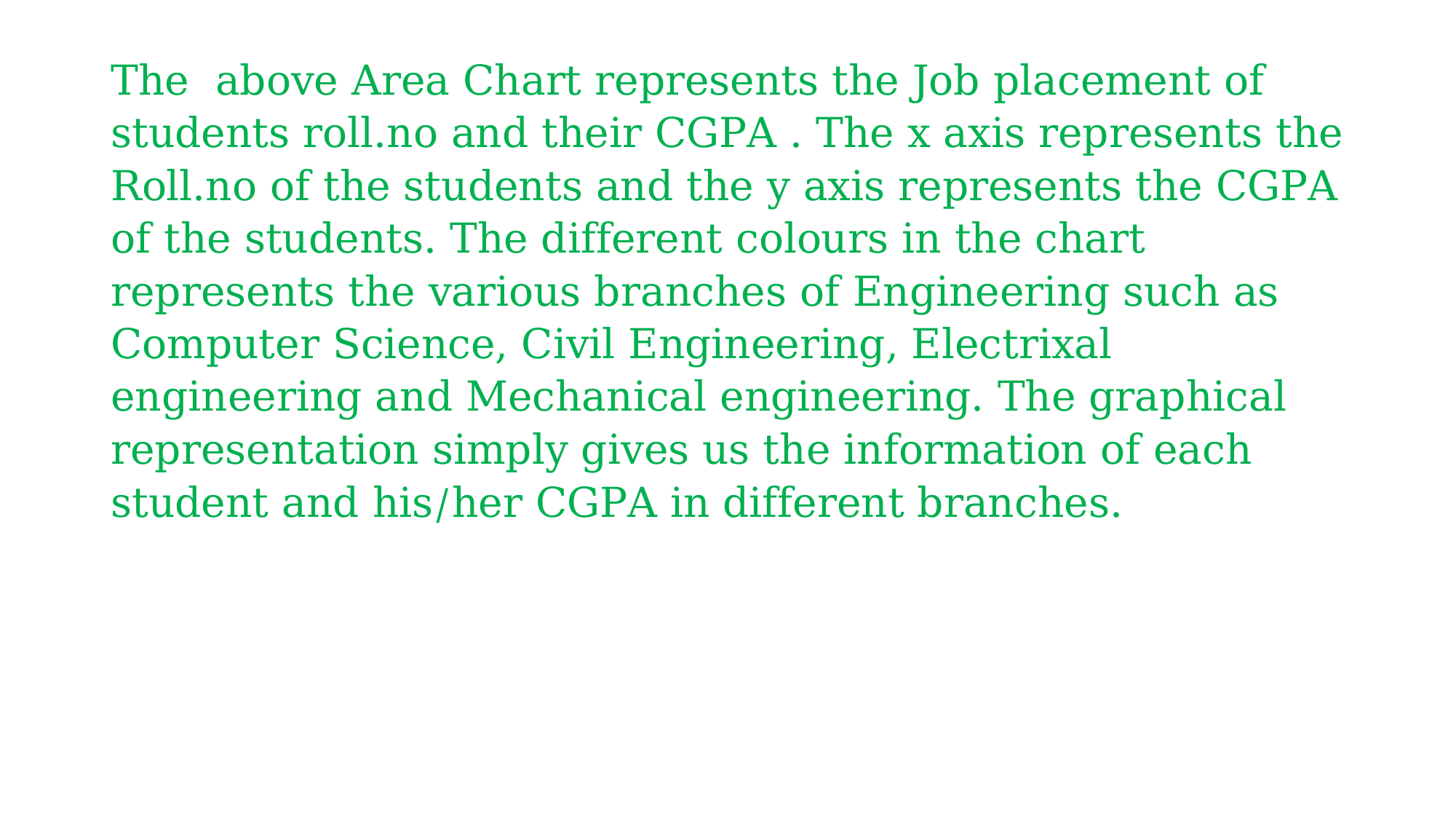

# The  above Area Chart represents the Job placement of students roll.no and their CGPA . The x axis represents the Roll.no of the students and the y axis represents the CGPA of the students. The different colours in the chart represents the various branches of Engineering such as Computer Science, Civil Engineering, Electrixal engineering and Mechanical engineering. The graphical representation simply gives us the information of each student and his/her CGPA in different branches.